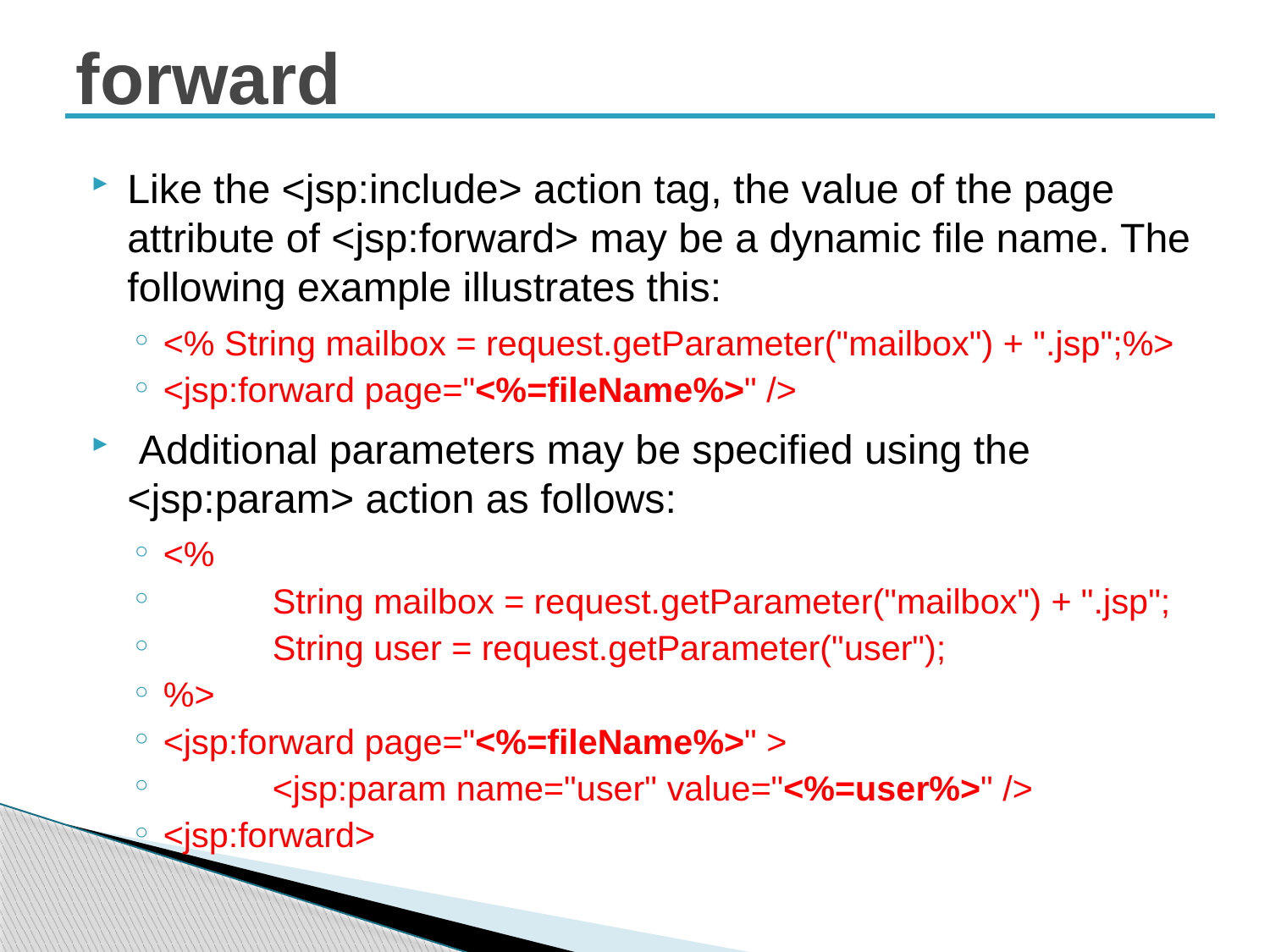

# forward
Like the <jsp:include> action tag, the value of the page attribute of <jsp:forward> may be a dynamic file name. The following example illustrates this:
<% String mailbox = request.getParameter("mailbox") + ".jsp";%>
<jsp:forward page="<%=fileName%>" />
 Additional parameters may be specified using the <jsp:param> action as follows:
<%
	String mailbox = request.getParameter("mailbox") + ".jsp";
	String user = request.getParameter("user");
%>
<jsp:forward page="<%=fileName%>" >
	<jsp:param name="user" value="<%=user%>" />
<jsp:forward>